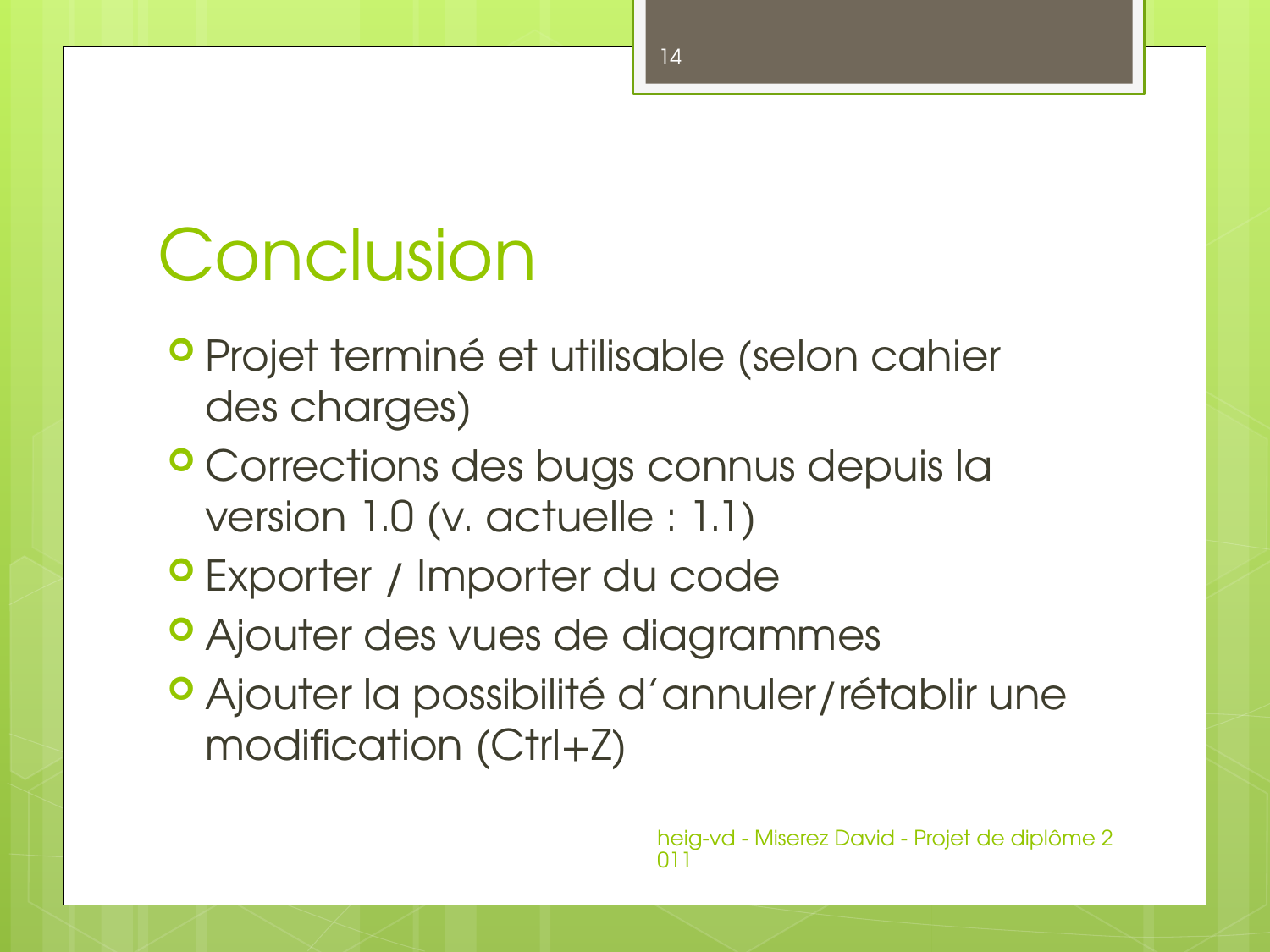

14
# Conclusion
Projet terminé et utilisable (selon cahier des charges)
Corrections des bugs connus depuis la version 1.0 (v. actuelle : 1.1)
Exporter / Importer du code
Ajouter des vues de diagrammes
Ajouter la possibilité d’annuler/rétablir une modification (Ctrl+Z)
heig-vd - Miserez David - Projet de diplôme 2011